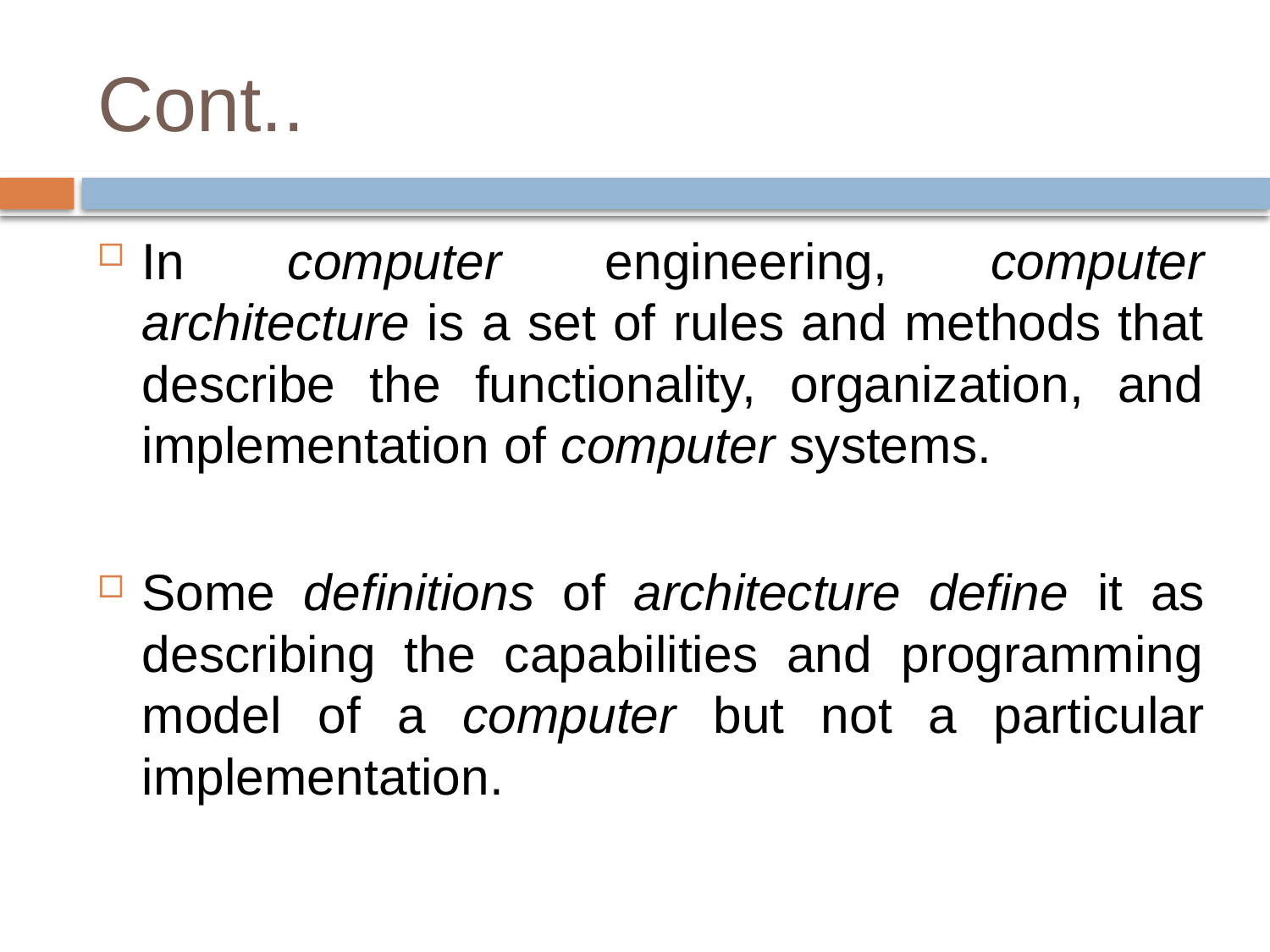

# Cont..
In computer engineering, computer architecture is a set of rules and methods that describe the functionality, organization, and implementation of computer systems.

Some definitions of architecture define it as describing the capabilities and programming model of a computer but not a particular implementation.